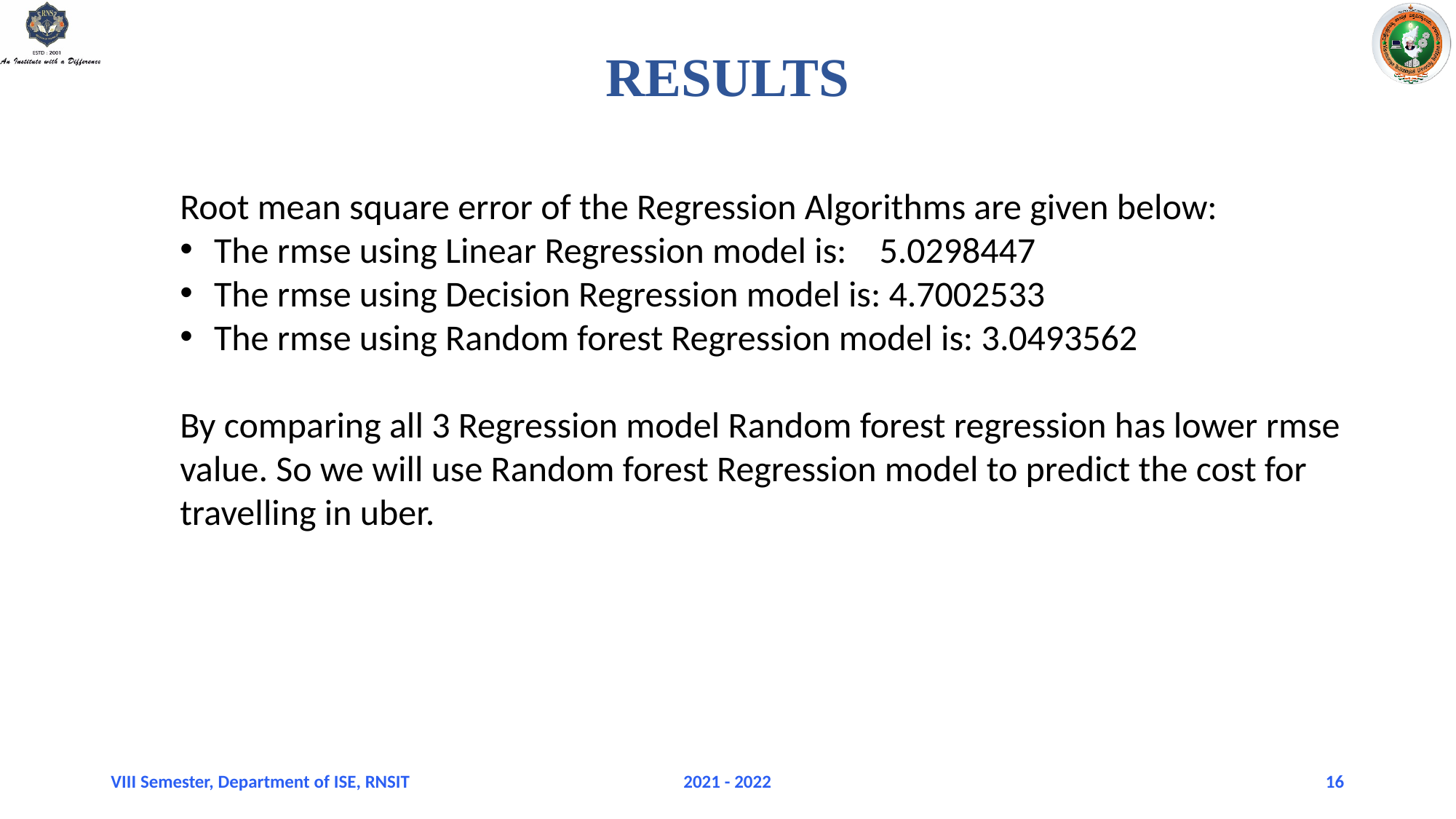

# RESULTS

Root mean square error of the Regression Algorithms are given below:
The rmse using Linear Regression model is:    5.0298447
The rmse using Decision Regression model is: 4.7002533
The rmse using Random forest Regression model is: 3.0493562

By comparing all 3 Regression model Random forest regression has lower rmse value. So we will use Random forest Regression model to predict the cost for travelling in uber.
VIII Semester, Department of ISE, RNSIT
2021 - 2022
16